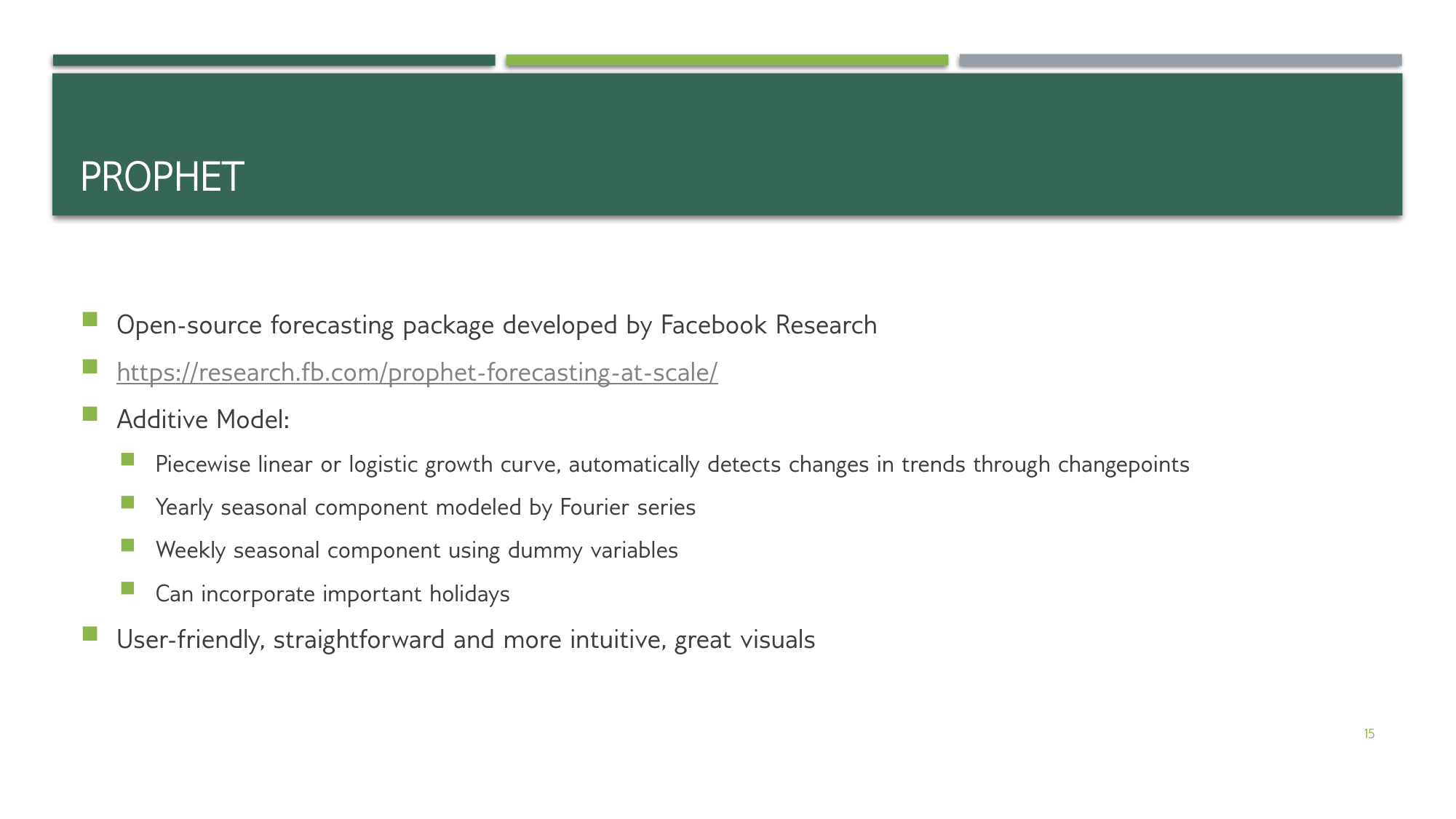

# prophet
Open-source forecasting package developed by Facebook Research
https://research.fb.com/prophet-forecasting-at-scale/
Additive Model:
Piecewise linear or logistic growth curve, automatically detects changes in trends through changepoints
Yearly seasonal component modeled by Fourier series
Weekly seasonal component using dummy variables
Can incorporate important holidays
User-friendly, straightforward and more intuitive, great visuals
15